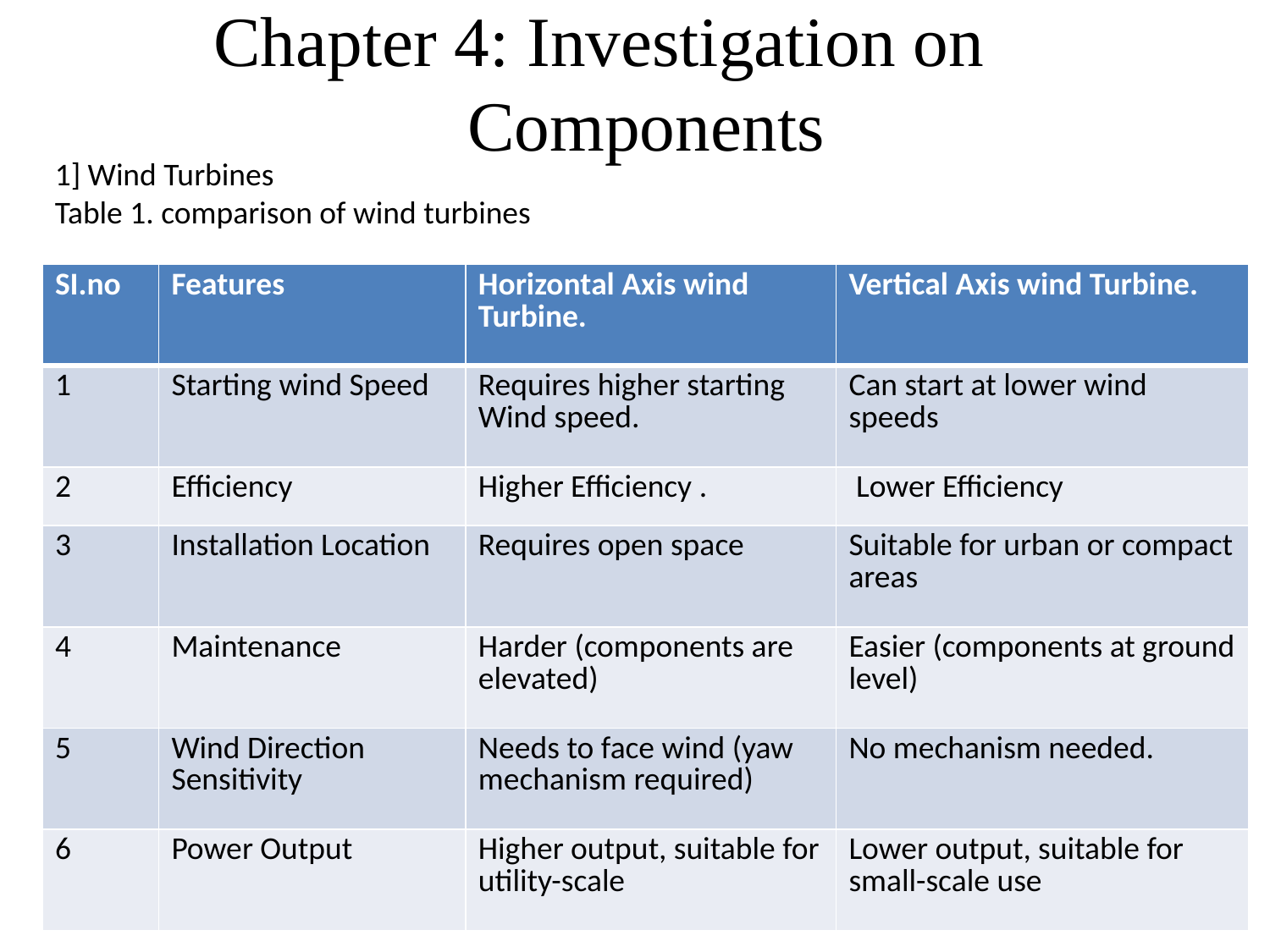

Chapter 4: Investigation on 			Components
1] Wind Turbines
Table 1. comparison of wind turbines
| SI.no | Features | Horizontal Axis wind Turbine. | Vertical Axis wind Turbine. |
| --- | --- | --- | --- |
| 1 | Starting wind Speed | Requires higher starting Wind speed. | Can start at lower wind speeds |
| 2 | Efficiency | Higher Efficiency . | Lower Efficiency |
| 3 | Installation Location | Requires open space | Suitable for urban or compact areas |
| 4 | Maintenance | Harder (components are elevated) | Easier (components at ground level) |
| 5 | Wind Direction Sensitivity | Needs to face wind (yaw mechanism required) | No mechanism needed. |
| 6 | Power Output | Higher output, suitable for utility-scale | Lower output, suitable for small-scale use |